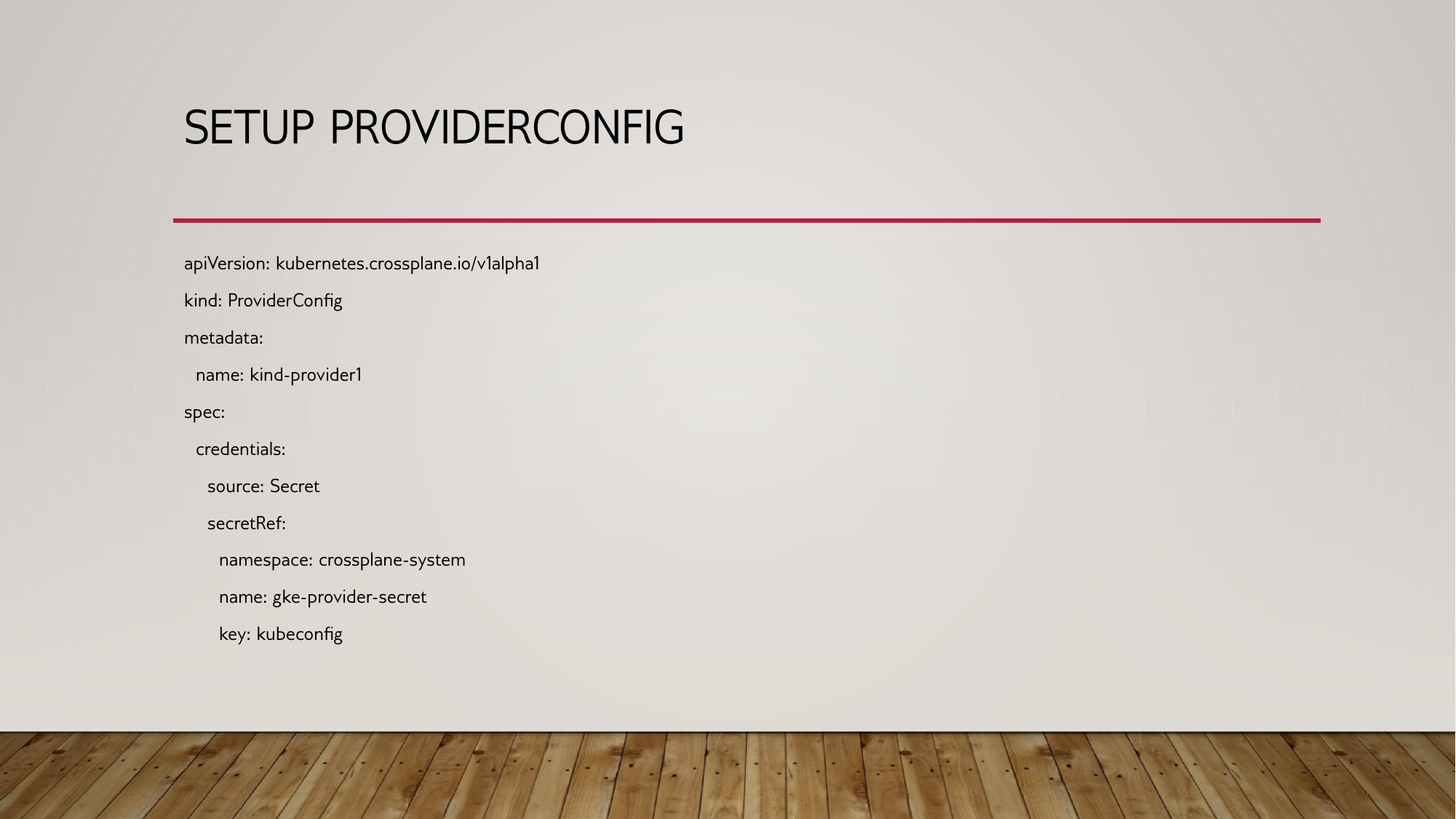

# Setup providerconfig
apiVersion: kubernetes.crossplane.io/v1alpha1
kind: ProviderConfig
metadata:
  name: kind-provider1
spec:
  credentials:
    source: Secret
    secretRef:
      namespace: crossplane-system
      name: gke-provider-secret
      key: kubeconfig